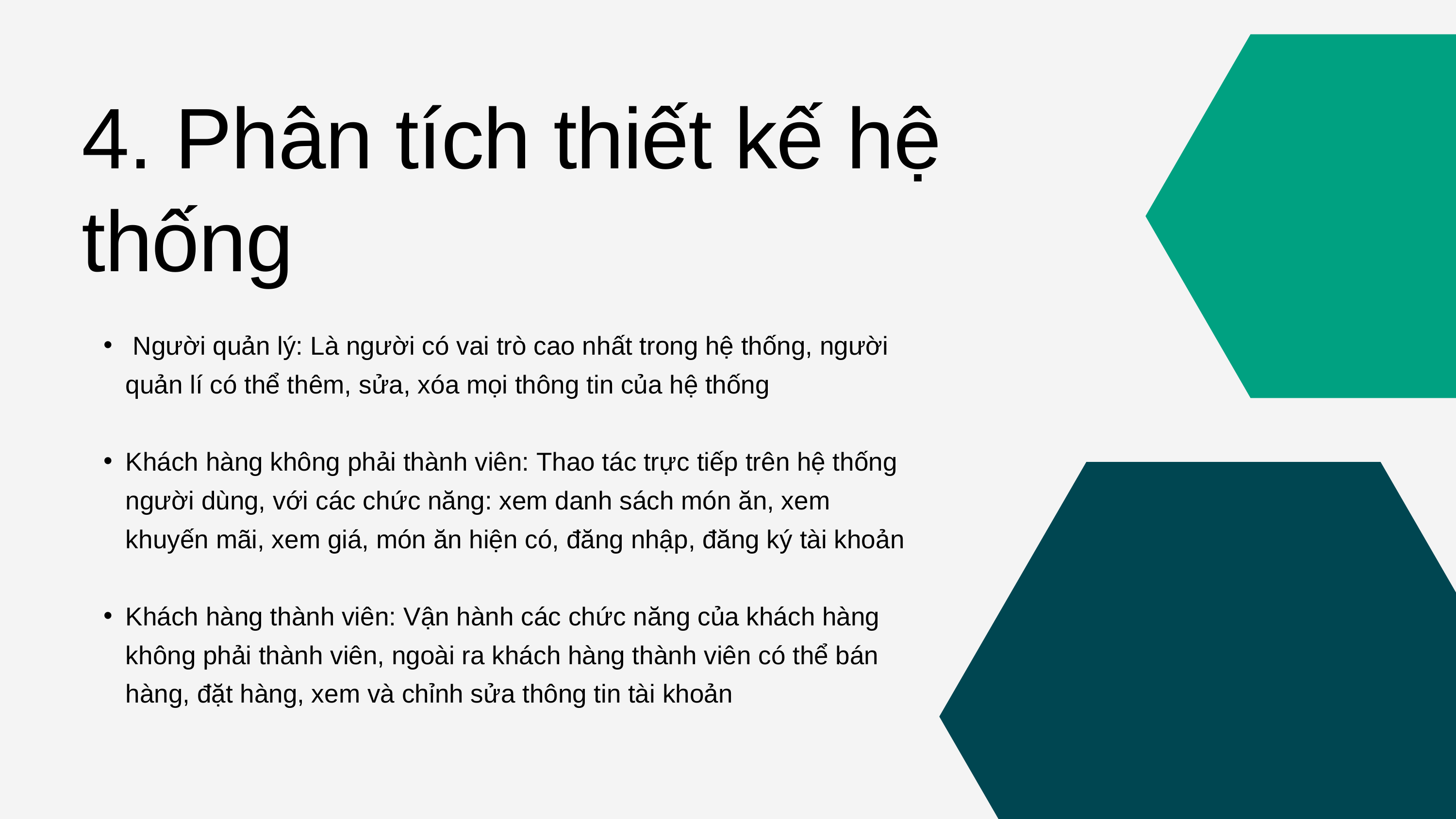

4. Phân tích thiết kế hệ thống
 Người quản lý: Là người có vai trò cao nhất trong hệ thống, người quản lí có thể thêm, sửa, xóa mọi thông tin của hệ thống

Khách hàng không phải thành viên: Thao tác trực tiếp trên hệ thống người dùng, với các chức năng: xem danh sách món ăn, xem khuyến mãi, xem giá, món ăn hiện có, đăng nhập, đăng ký tài khoản

Khách hàng thành viên: Vận hành các chức năng của khách hàng không phải thành viên, ngoài ra khách hàng thành viên có thể bán hàng, đặt hàng, xem và chỉnh sửa thông tin tài khoản